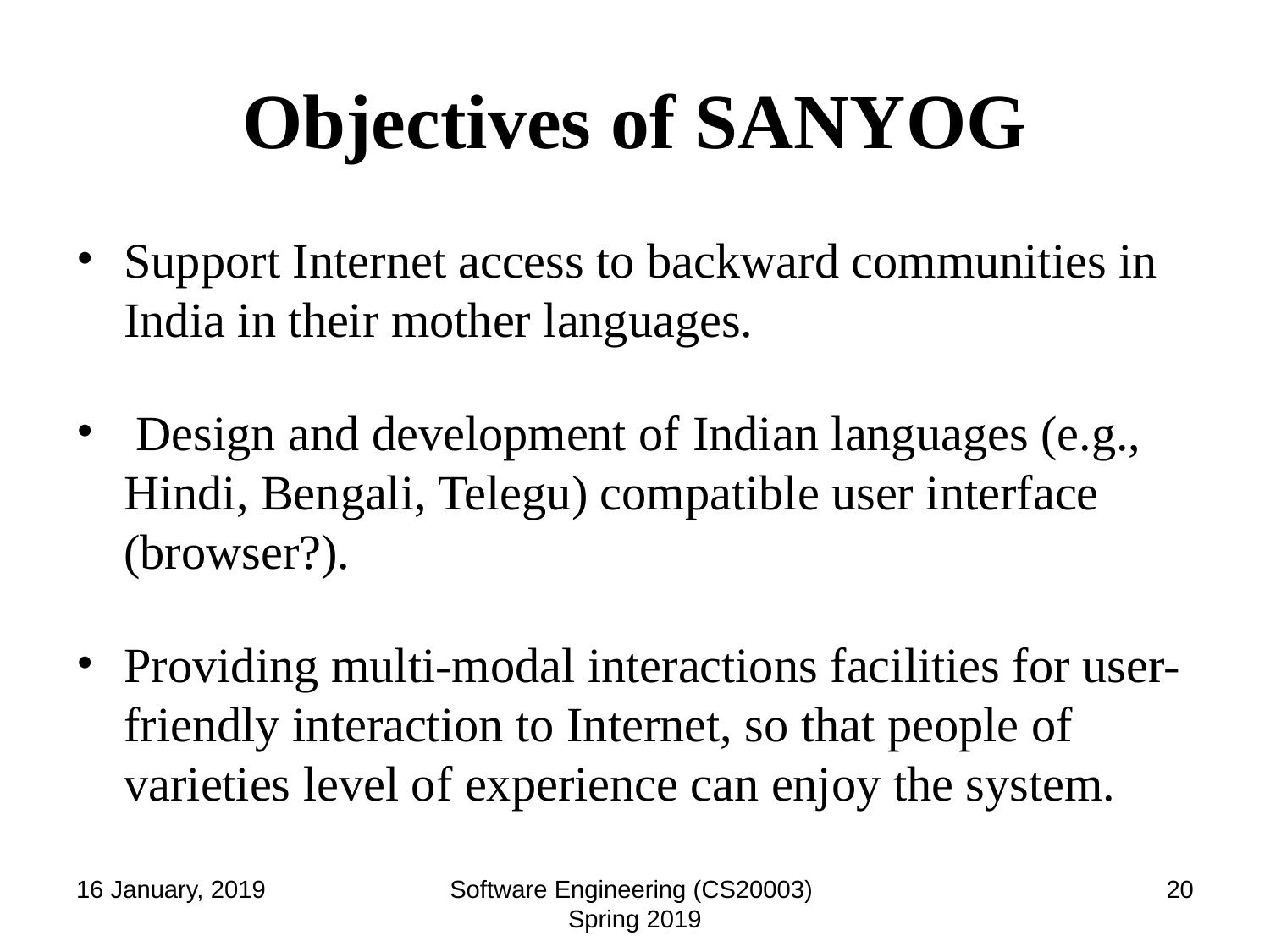

# Objectives of SANYOG
Support Internet access to backward communities in India in their mother languages.

 Design and development of Indian languages (e.g., Hindi, Bengali, Telegu) compatible user interface (browser?).

Providing multi-modal interactions facilities for user-friendly interaction to Internet, so that people of varieties level of experience can enjoy the system.
16 January, 2019
Software Engineering (CS20003)  Spring 2019
20